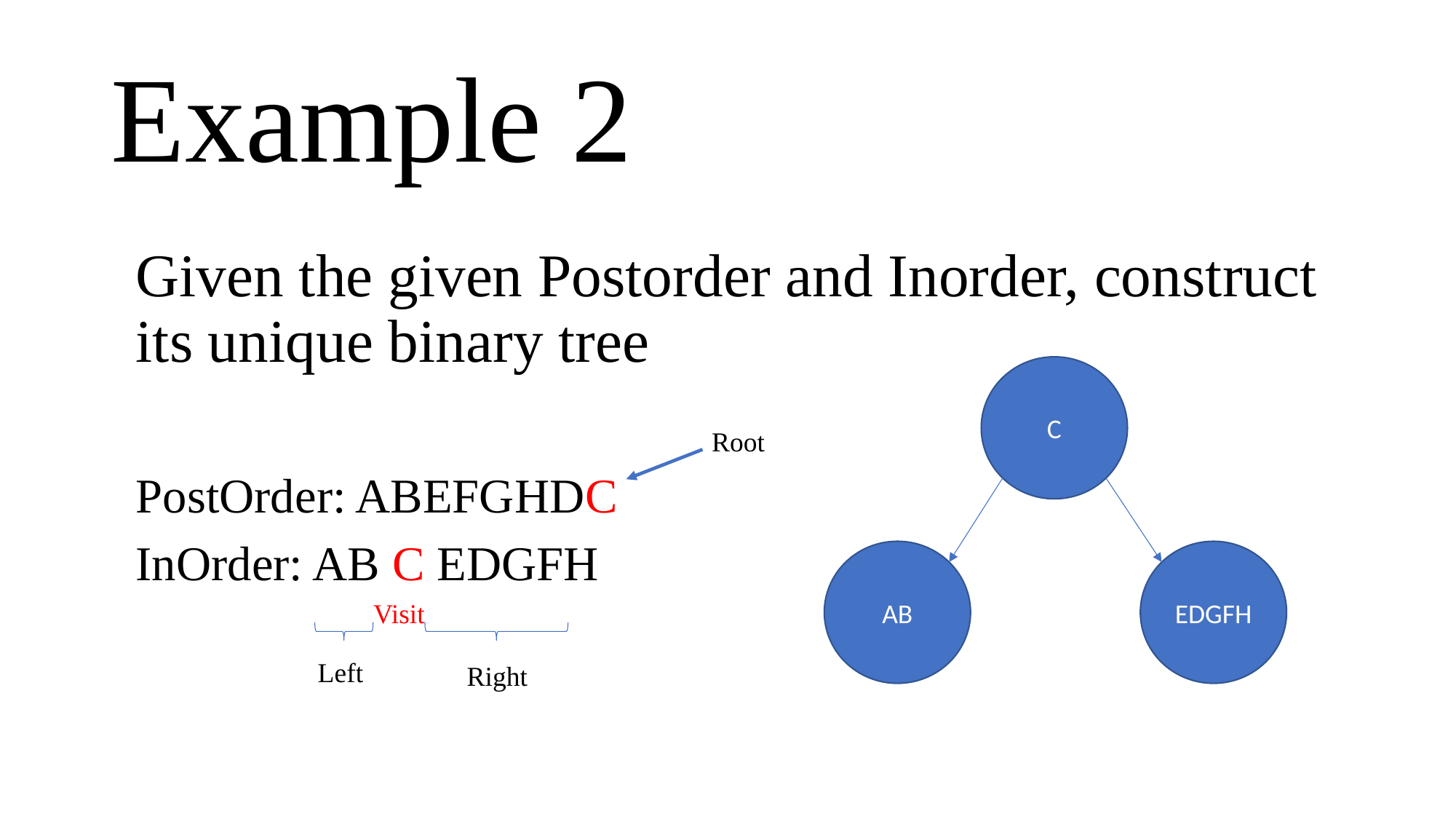

# Example 2
Given the given Postorder and Inorder, construct its unique binary tree

PostOrder: ABEFGHDC
InOrder: AB C EDGFH
C
Root
AB
EDGFH

Visit

Left
Right